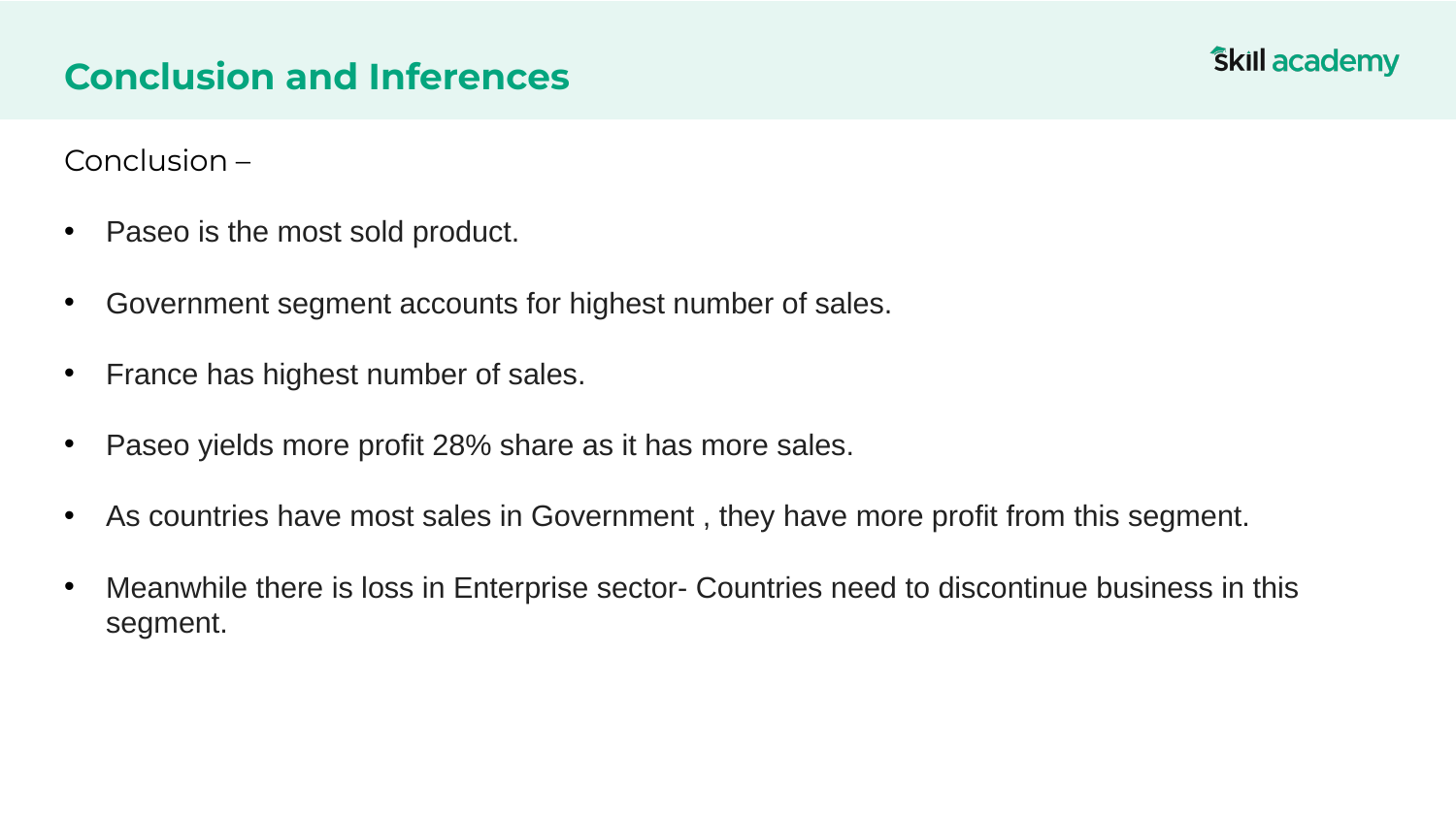

# Conclusion and Inferences
Conclusion –

Paseo is the most sold product.

Government segment accounts for highest number of sales.

France has highest number of sales.

Paseo yields more profit 28% share as it has more sales.

As countries have most sales in Government , they have more profit from this segment.

Meanwhile there is loss in Enterprise sector- Countries need to discontinue business in this segment.